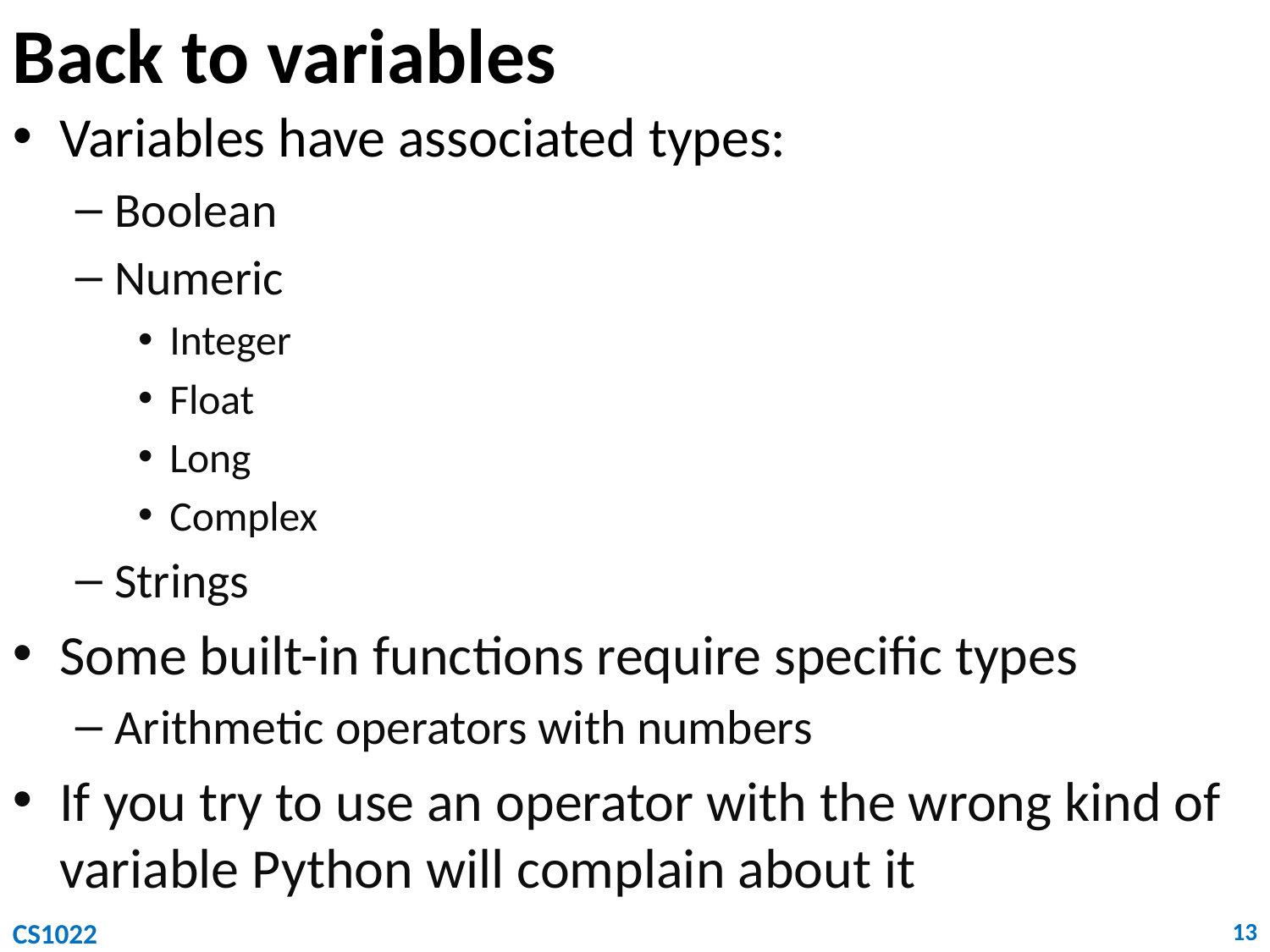

# Back to variables
Variables have associated types:
Boolean
Numeric
Integer
Float
Long
Complex
Strings
Some built-in functions require specific types
Arithmetic operators with numbers
If you try to use an operator with the wrong kind of variable Python will complain about it
CS1022
13